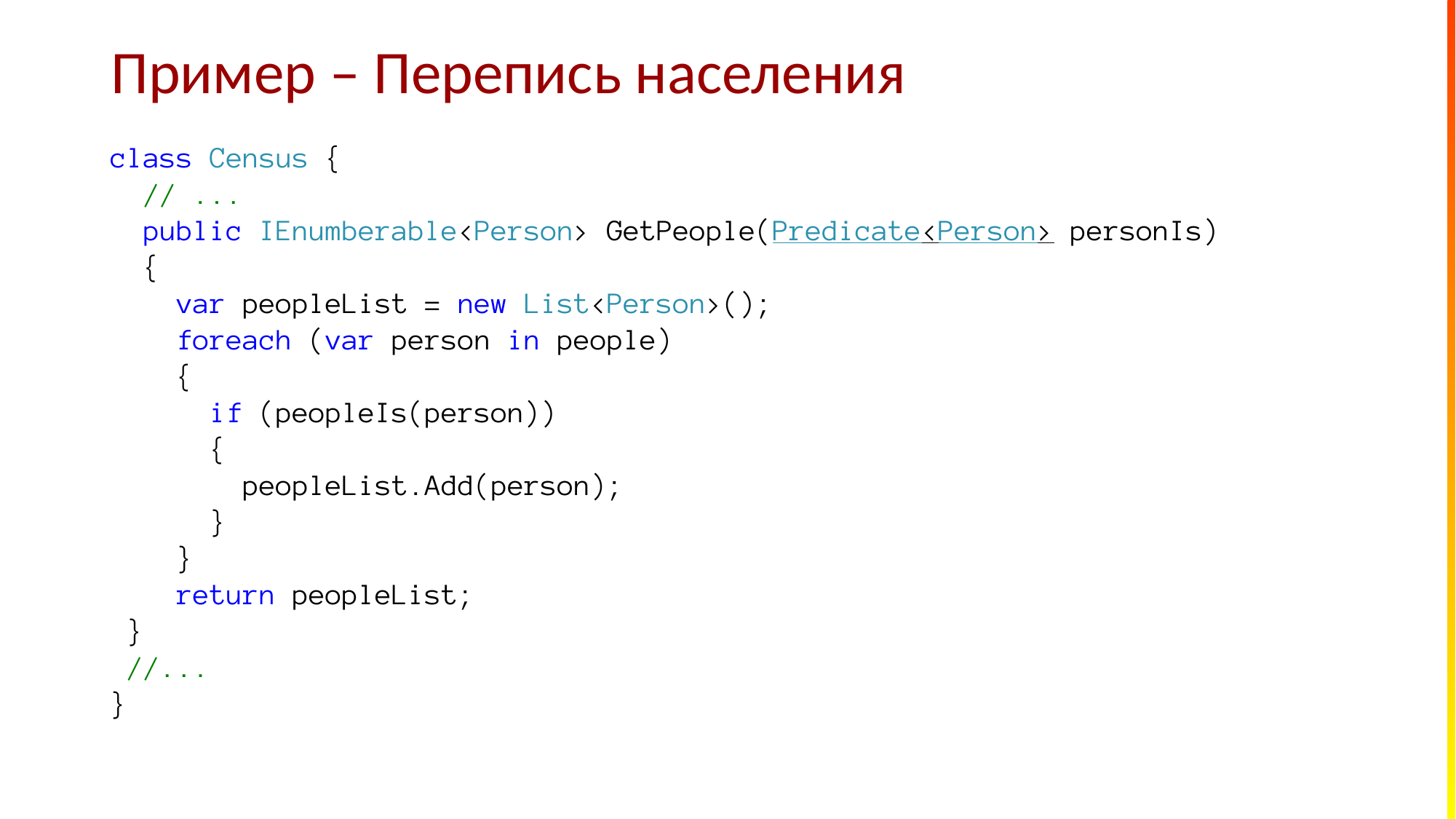

# Пример – Перепись населения
class Census {
  // ...
  public IEnumberable<Person> GetPeople(Predicate<Person> personIs)
  {
    var peopleList = new List<Person>();
    foreach (var person in people)
    {
      if (peopleIs(person))
      {
        peopleList.Add(person);
      }
    }
    return peopleList;
 }
 //...
}